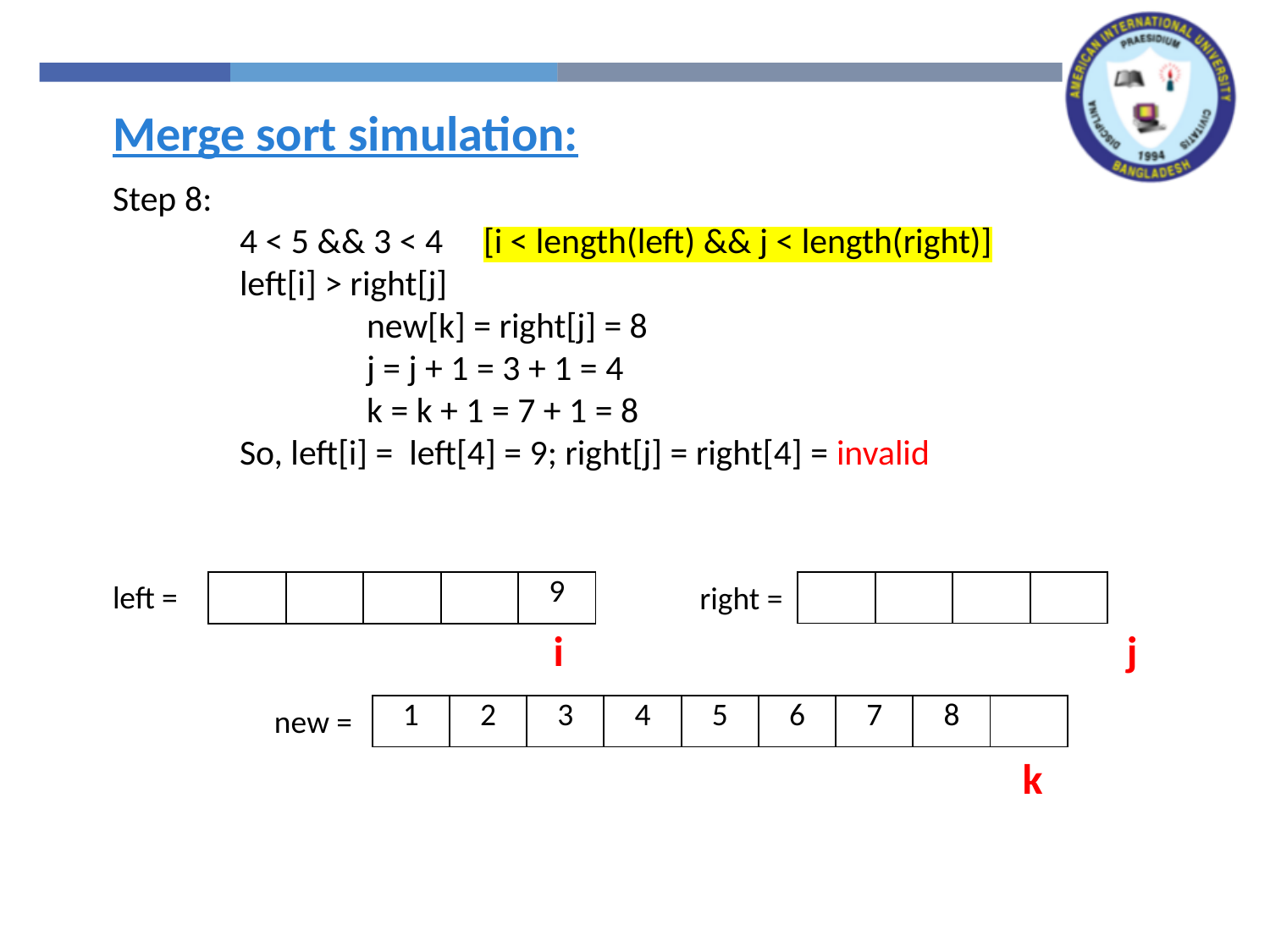

Merge sort simulation:
Step 8:
	4 < 5 && 3 < 4     [i < length(left) && j < length(right)]
	left[i] > right[j]
		new[k] = right[j] = 8
		j = j + 1 = 3 + 1 = 4
		k = k + 1 = 7 + 1 = 8
	So, left[i] =  left[4] = 9; right[j] = right[4] = invalid

left =
right =
|  |  |  |  |
| --- | --- | --- | --- |
|  |  |  |  | 9 |
| --- | --- | --- | --- | --- |
i
j
new =
| 1 | 2 | 3 | 4 | 5 | 6 | 7 | 8 |  |
| --- | --- | --- | --- | --- | --- | --- | --- | --- |
k